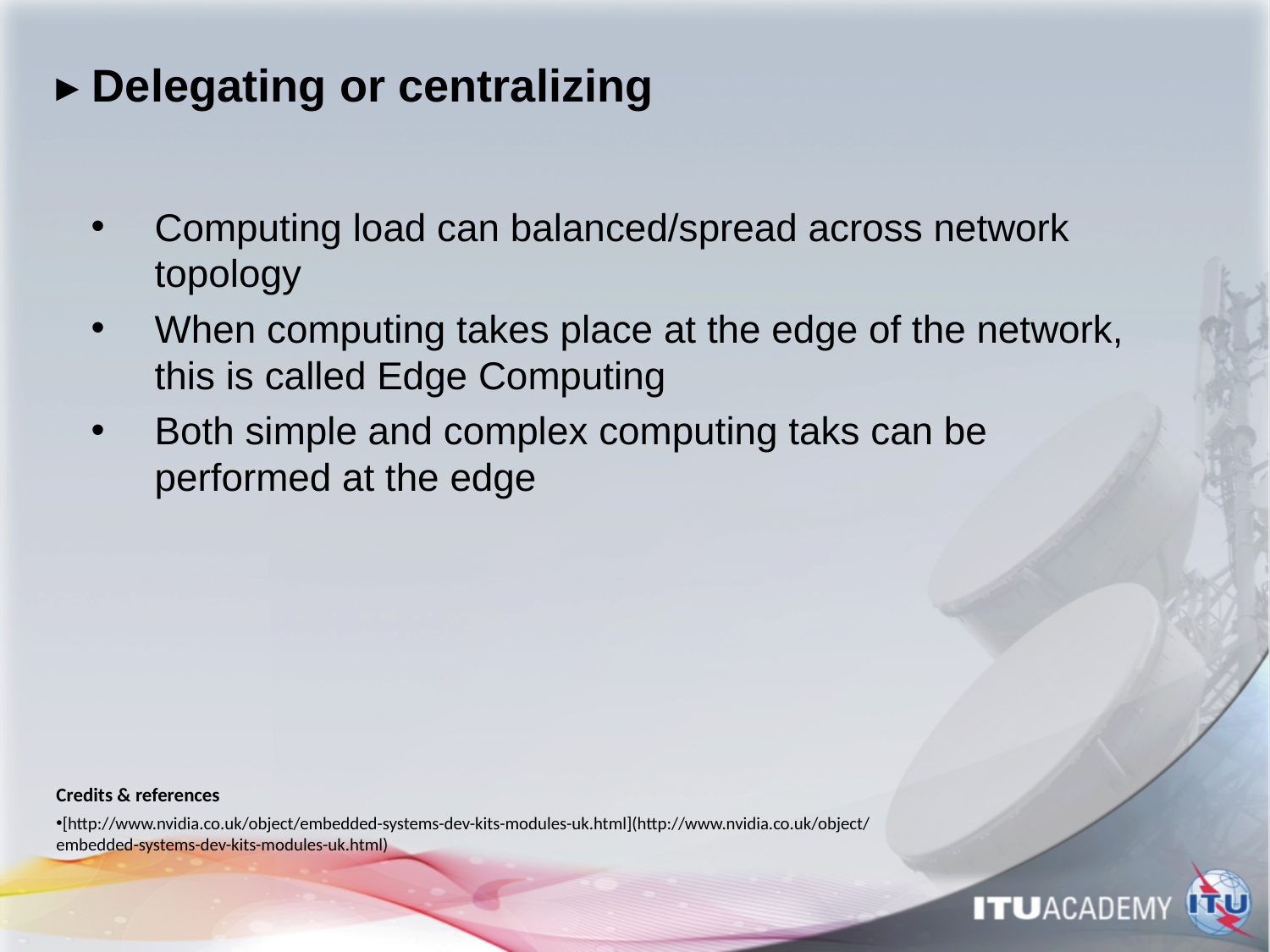

# ▸ Delegating or centralizing
Computing load can balanced/spread across network topology
When computing takes place at the edge of the network, this is called Edge Computing
Both simple and complex computing taks can be performed at the edge
Credits & references
[http://www.nvidia.co.uk/object/embedded-systems-dev-kits-modules-uk.html](http://www.nvidia.co.uk/object/embedded-systems-dev-kits-modules-uk.html)